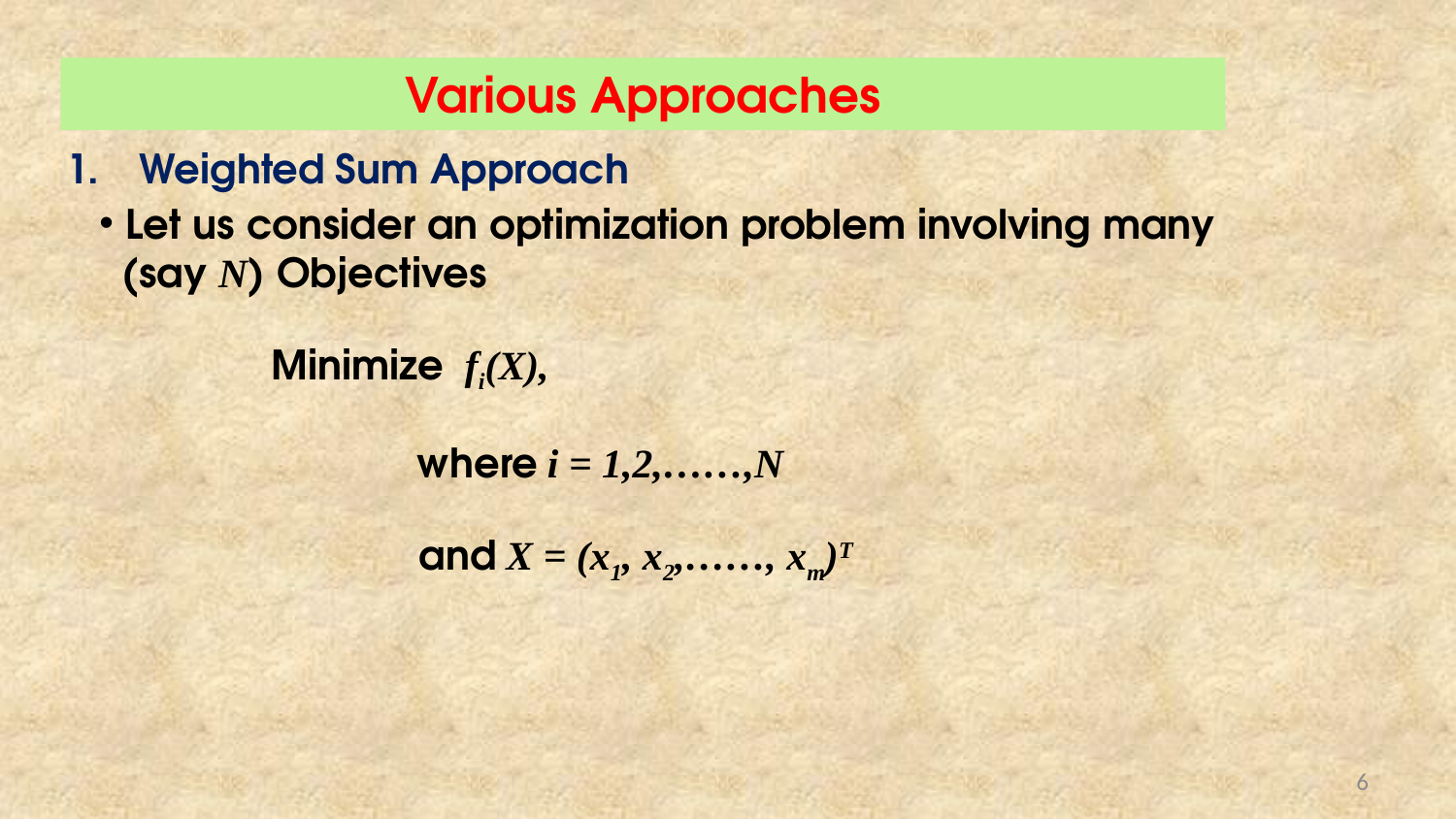

Various Approaches

Weighted Sum Approach
Let us consider an optimization problem involving many
  (say N) Objectives

		Minimize  fi(X),

			where i = 1,2,……,N

		                and X = (x1, x2,……, xm)T
6